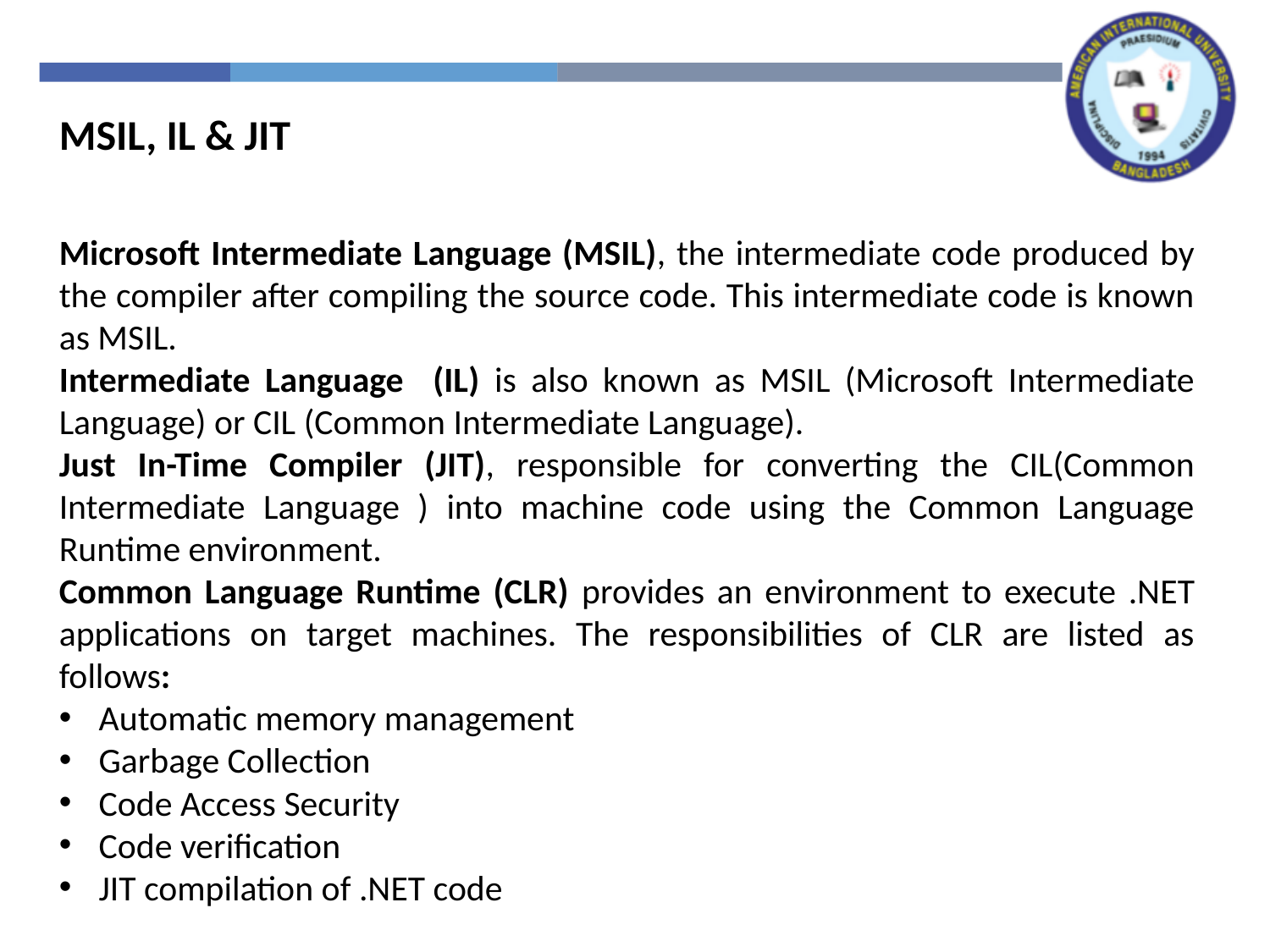

MSIL, IL & JIT
Microsoft Intermediate Language (MSIL), the intermediate code produced by the compiler after compiling the source code. This intermediate code is known as MSIL.
Intermediate Language  (IL) is also known as MSIL (Microsoft Intermediate Language) or CIL (Common Intermediate Language).
Just In-Time Compiler (JIT), responsible for converting the CIL(Common Intermediate Language ) into machine code using the Common Language Runtime environment.
Common Language Runtime (CLR) provides an environment to execute .NET applications on target machines. The responsibilities of CLR are listed as follows:
Automatic memory management
Garbage Collection
Code Access Security
Code verification
JIT compilation of .NET code